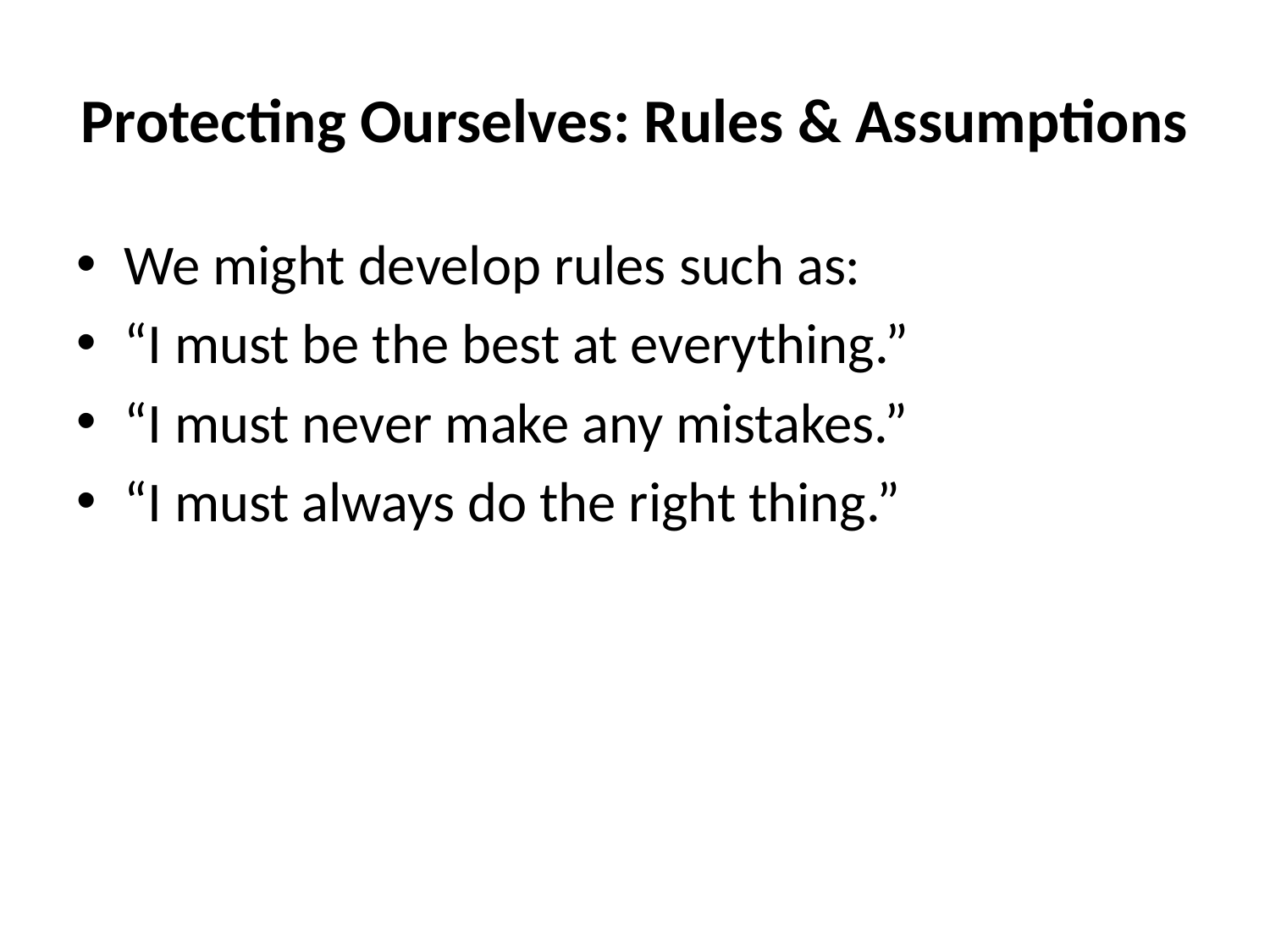

# Protecting Ourselves: Rules & Assumptions
We might develop rules such as:
“I must be the best at everything.”
“I must never make any mistakes.”
“I must always do the right thing.”